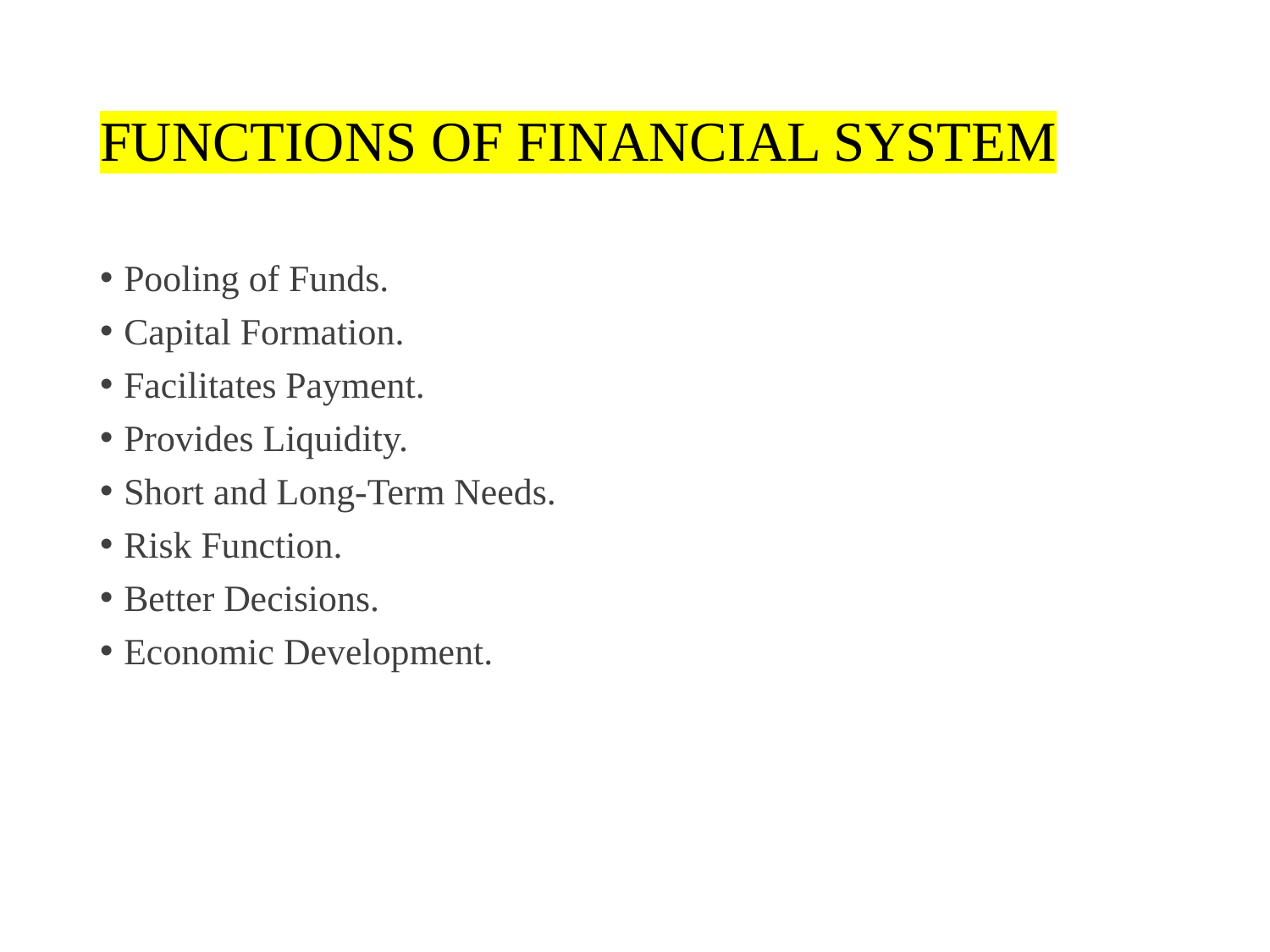

# FUNCTIONS OF FINANCIAL SYSTEM
Pooling of Funds.
Capital Formation.
Facilitates Payment.
Provides Liquidity.
Short and Long-Term Needs.
Risk Function.
Better Decisions.
Economic Development.